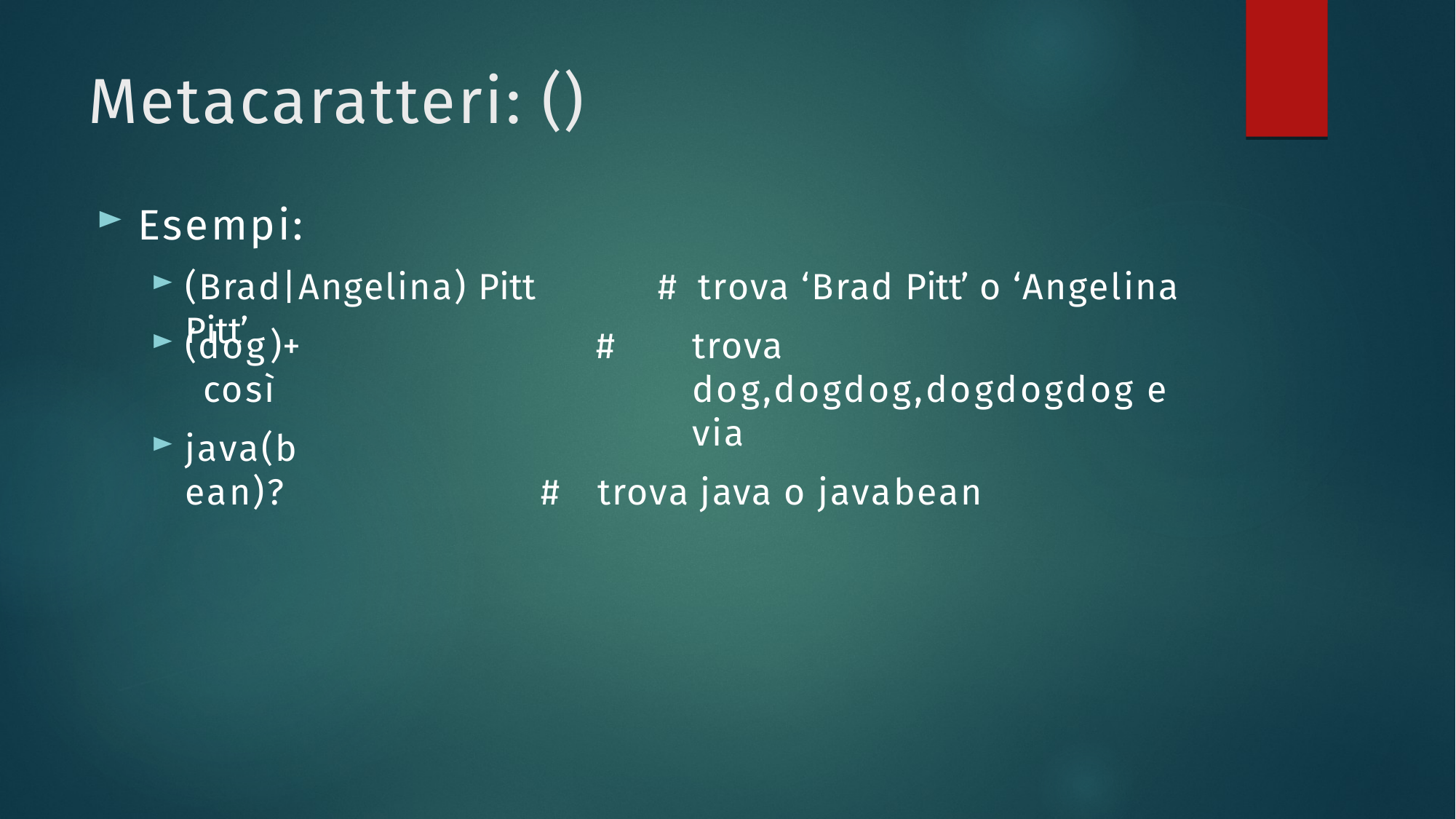

# Metacaratteri: ()
Esempi:
(Brad|Angelina) Pitt	# trova ‘Brad Pitt’ o ‘Angelina Pitt’
(dog)+  così
java(bean)?
#	trova dog,dogdog,dogdogdog e  via
#	trova java o javabean